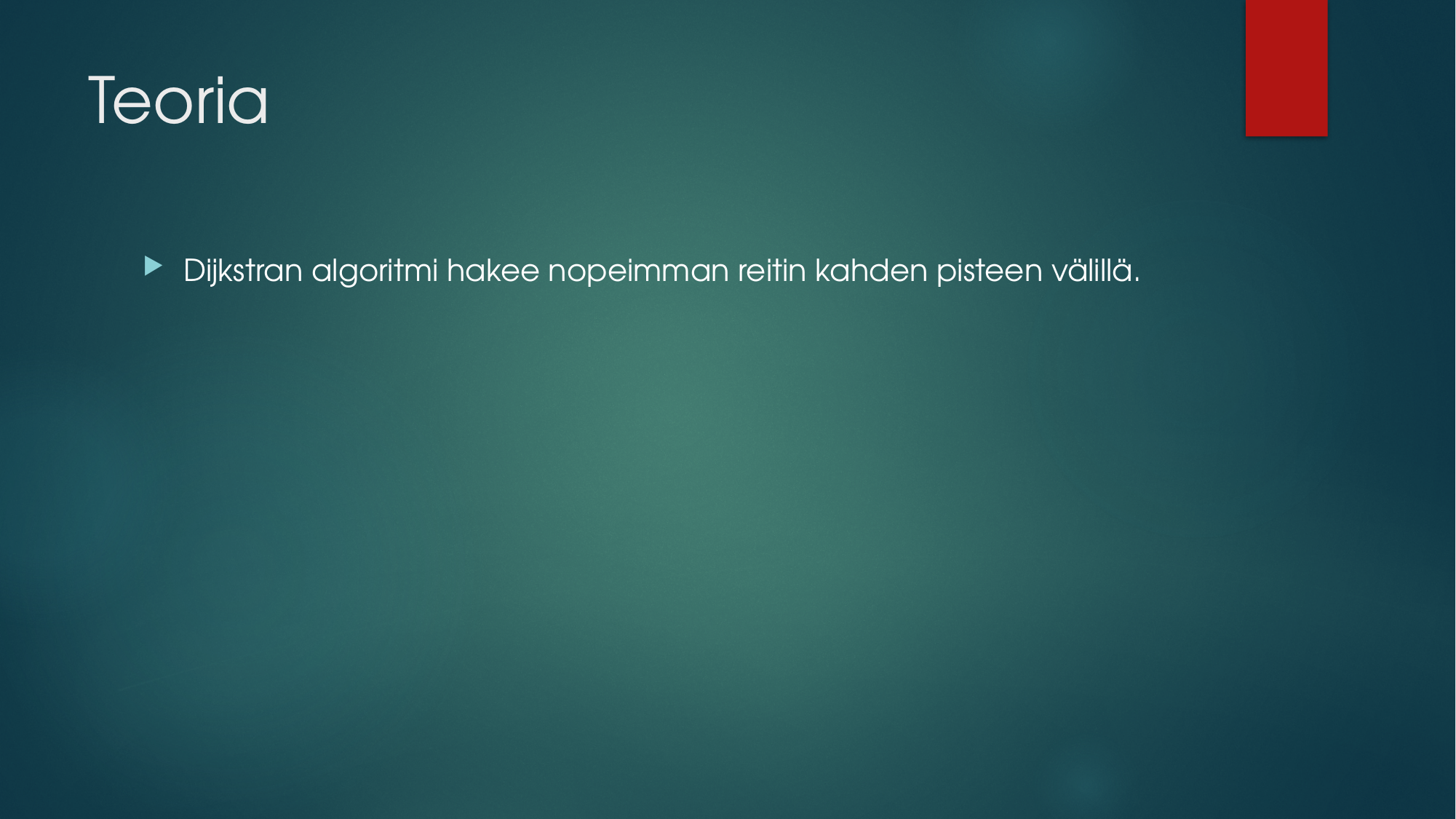

# Teoria
Dijkstran algoritmi hakee nopeimman reitin kahden pisteen välillä.